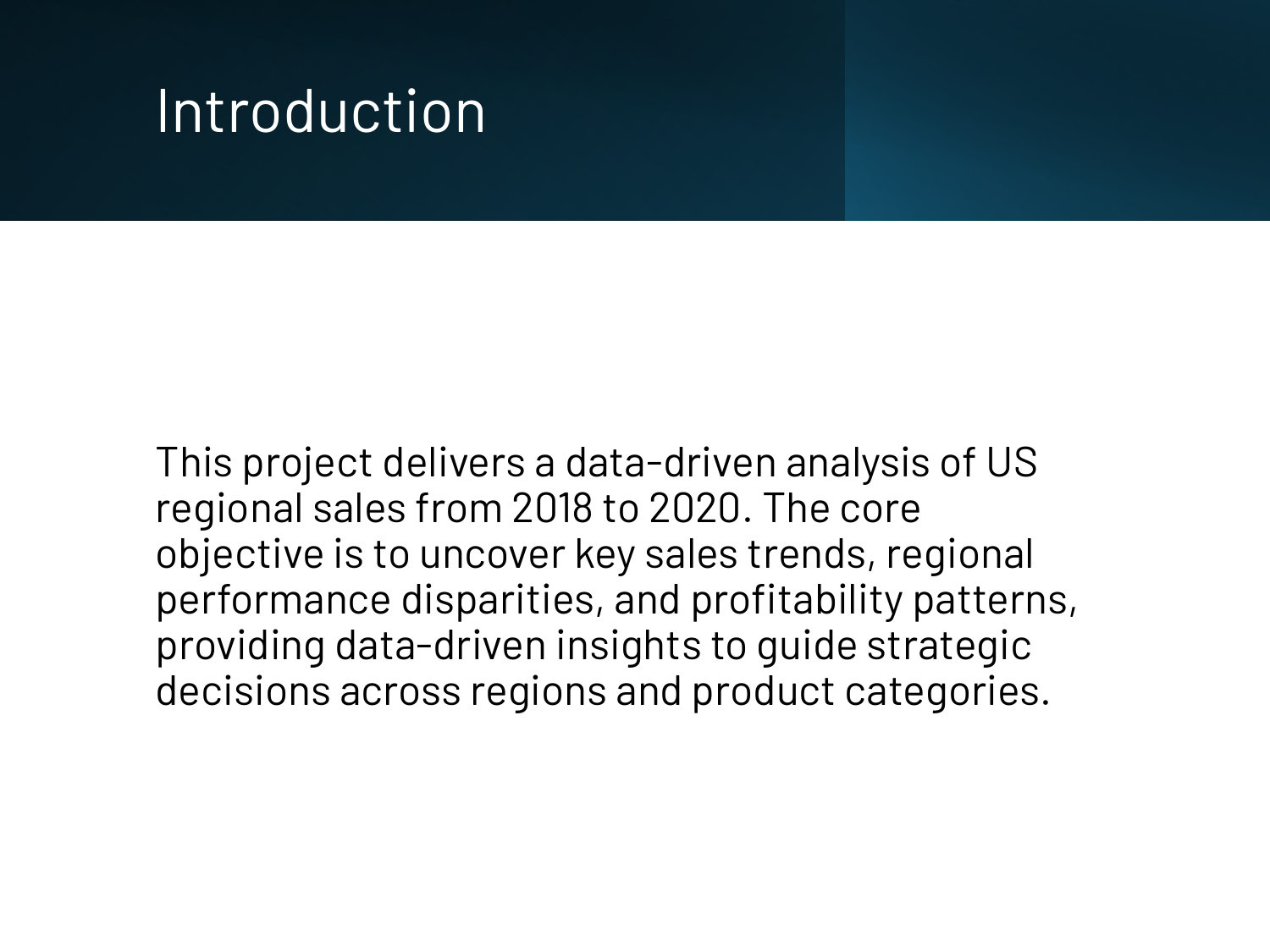

# Introduction
This project delivers a data-driven analysis of US regional sales from 2018 to 2020. The core objective is to uncover key sales trends, regional performance disparities, and profitability patterns, providing data-driven insights to guide strategic decisions across regions and product categories.